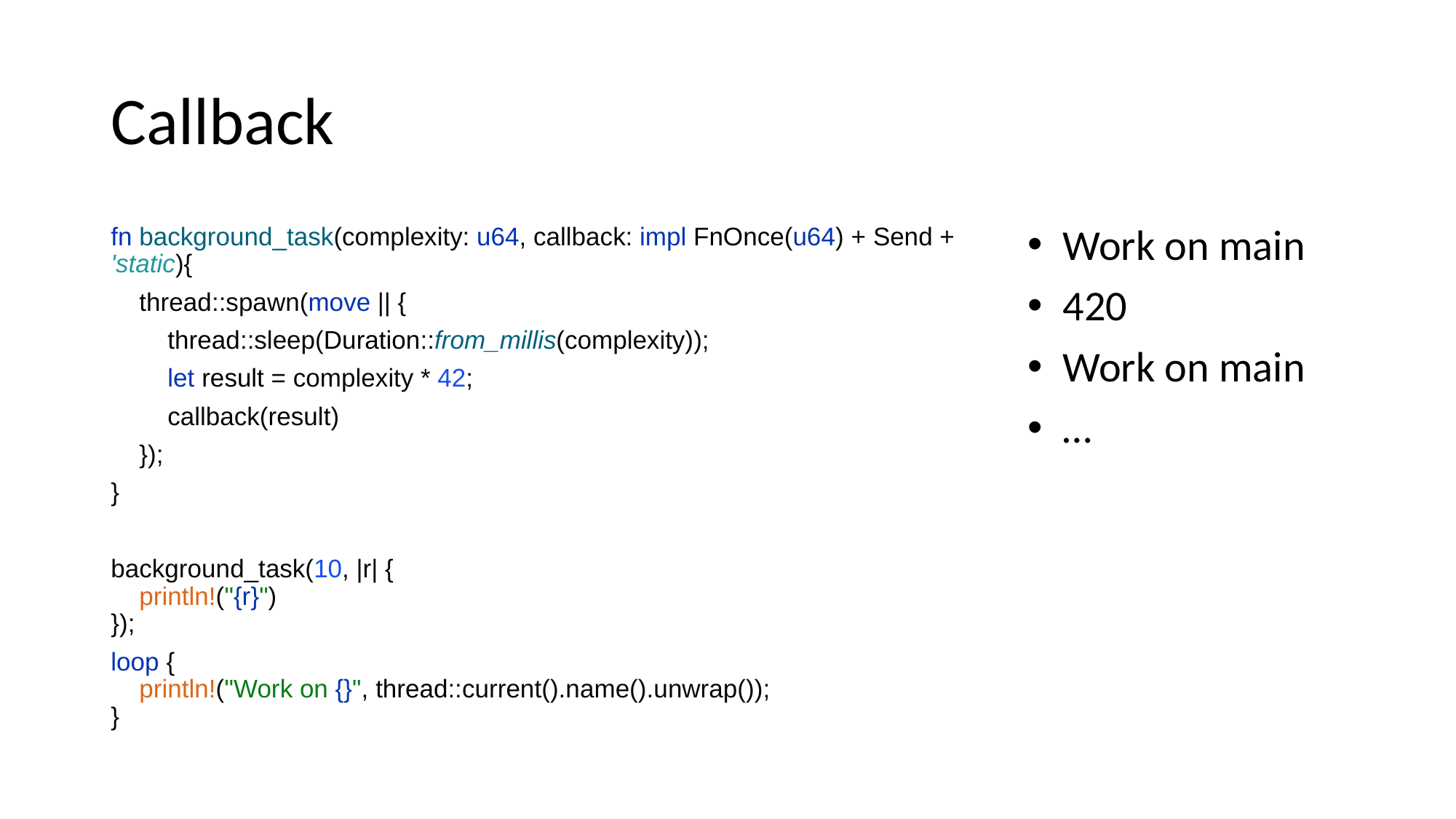

# Callback
fn background_task(complexity: u64, callback: impl FnOnce(u64) + Send + 'static){
    thread::spawn(move || {
        thread::sleep(Duration::from_millis(complexity));
        let result = complexity * 42;
        callback(result)
    });
}

background_task(10, |r| {
    println!("{r}")
});
loop {
    println!("Work on {}", thread::current().name().unwrap());
}

Work on main
420
Work on main
…